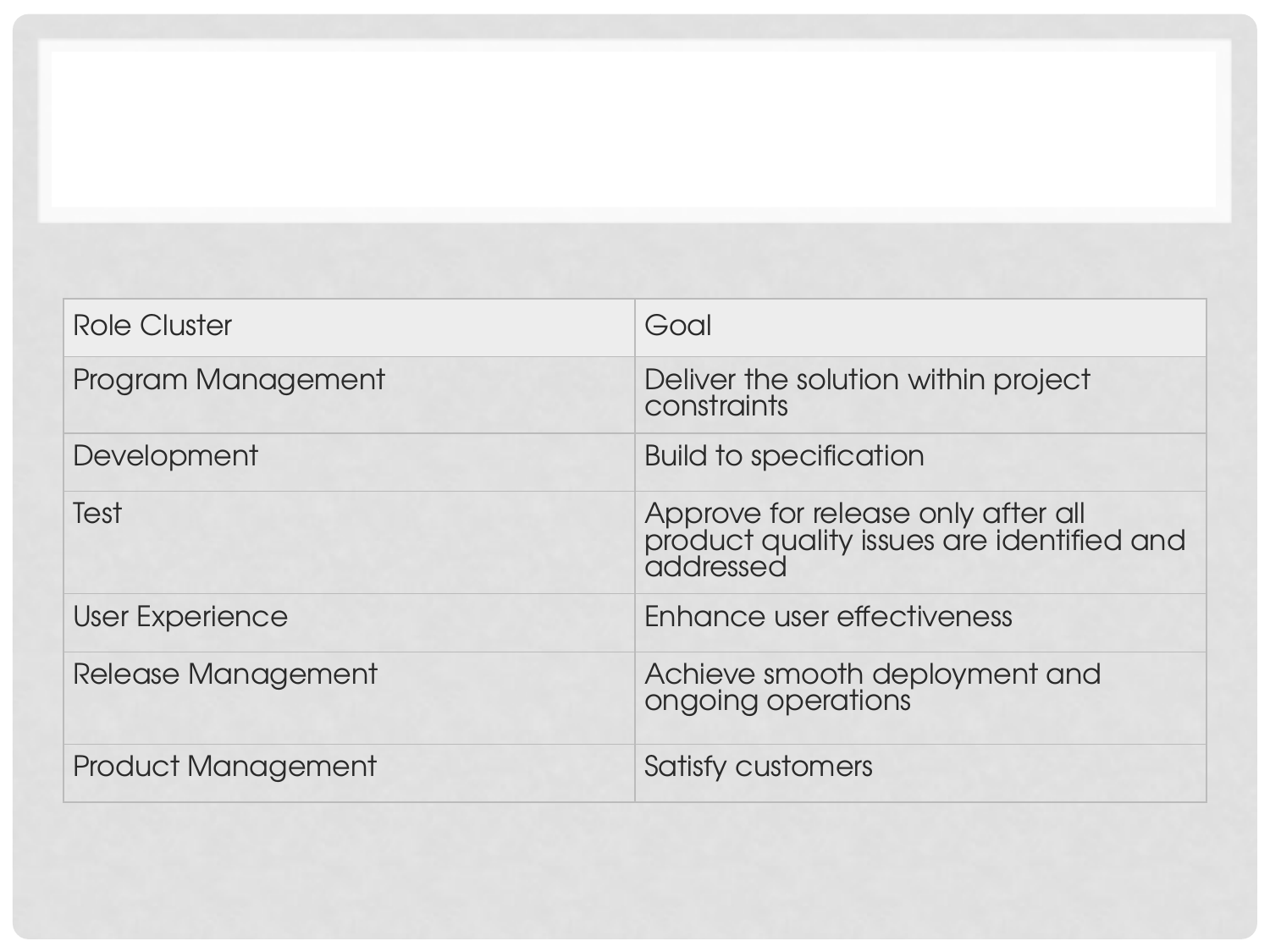

| Role Cluster | Goal |
| --- | --- |
| Program Management | Deliver the solution within project constraints |
| Development | Build to specification |
| Test | Approve for release only after all product quality issues are identified and addressed |
| User Experience | Enhance user effectiveness |
| Release Management | Achieve smooth deployment and ongoing operations |
| Product Management | Satisfy customers |